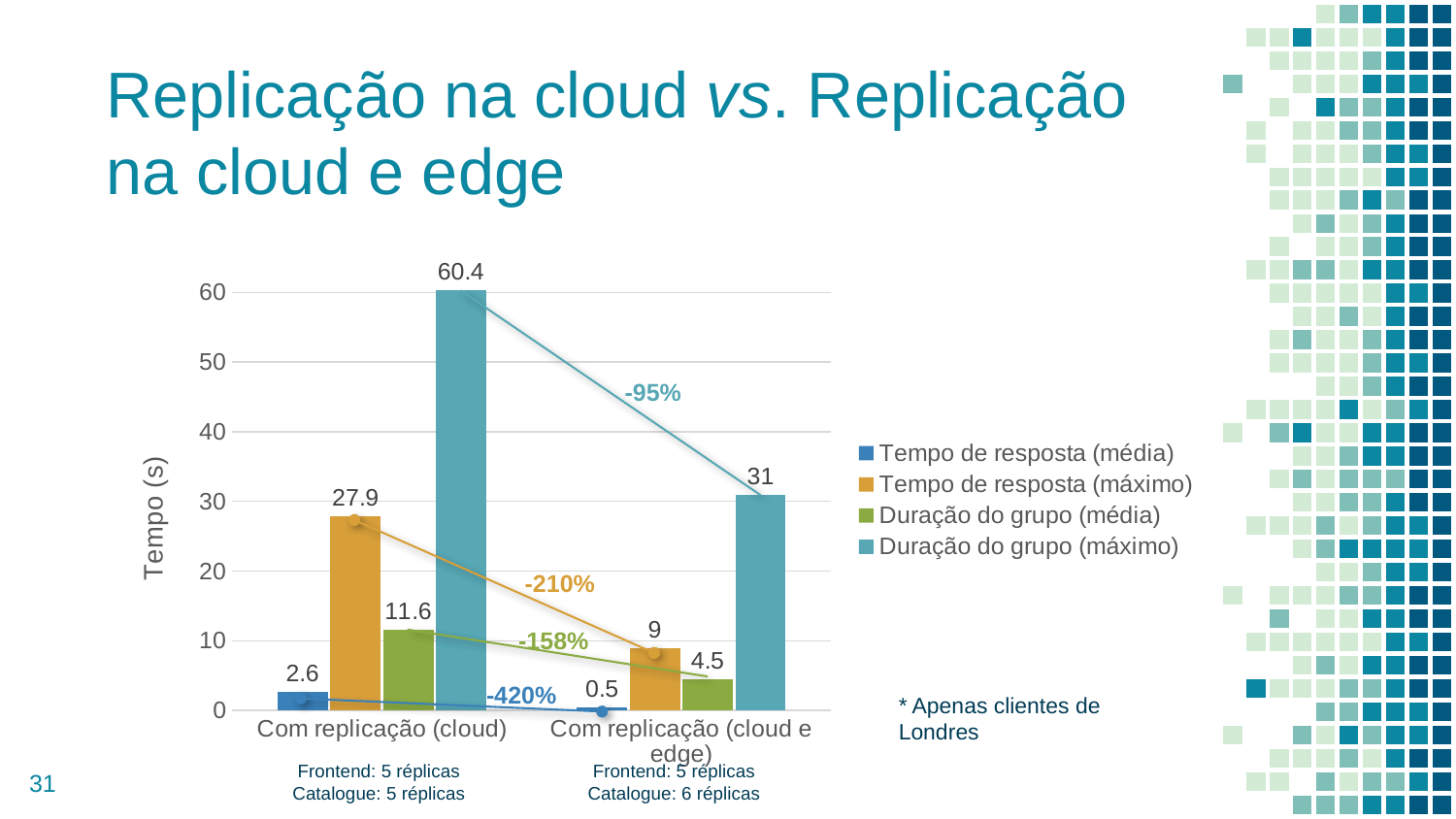

# Replicação na cloud vs. Replicação na cloud e edge

### Chart

| Category | Tempo de resposta (média) | Tempo de resposta (máximo) | Duração do grupo (média) | Duração do grupo (máximo) |
|---|---|---|---|---|
| Com replicação (cloud) | 2.6 | 27.9 | 11.6 | 60.4 |
| Com replicação (cloud e edge) | 0.5 | 9.0 | 4.5 | 31.0 |
-95%
-210%
-158%
-420%
* Apenas clientes de Londres
31
Frontend: 5 réplicas
Catalogue: 5 réplicas
Frontend: 5 réplicas
Catalogue: 6 réplicas